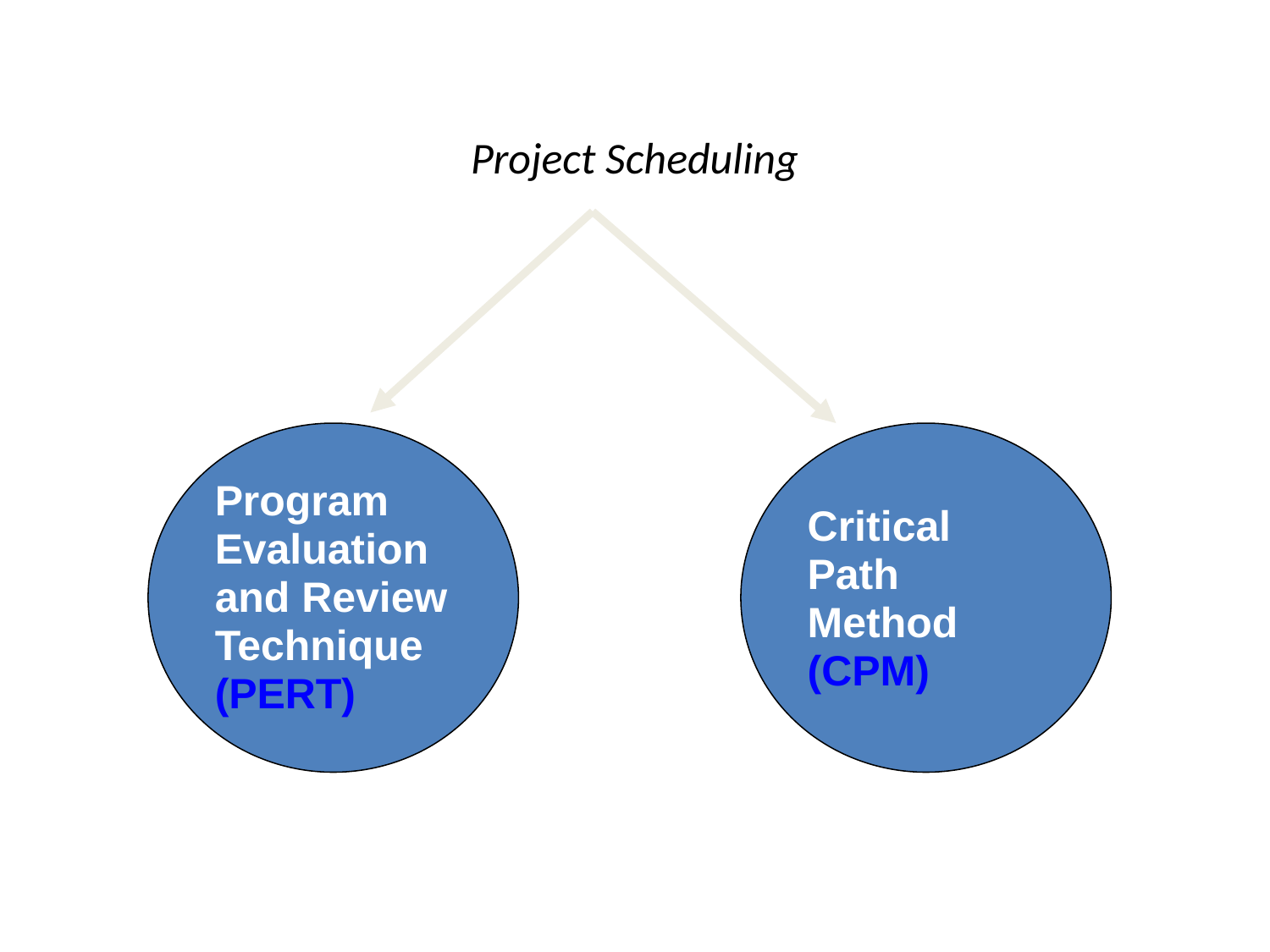

# Project Scheduling

Program Evaluation and Review Technique  (PERT)

Critical Path Method (CPM)